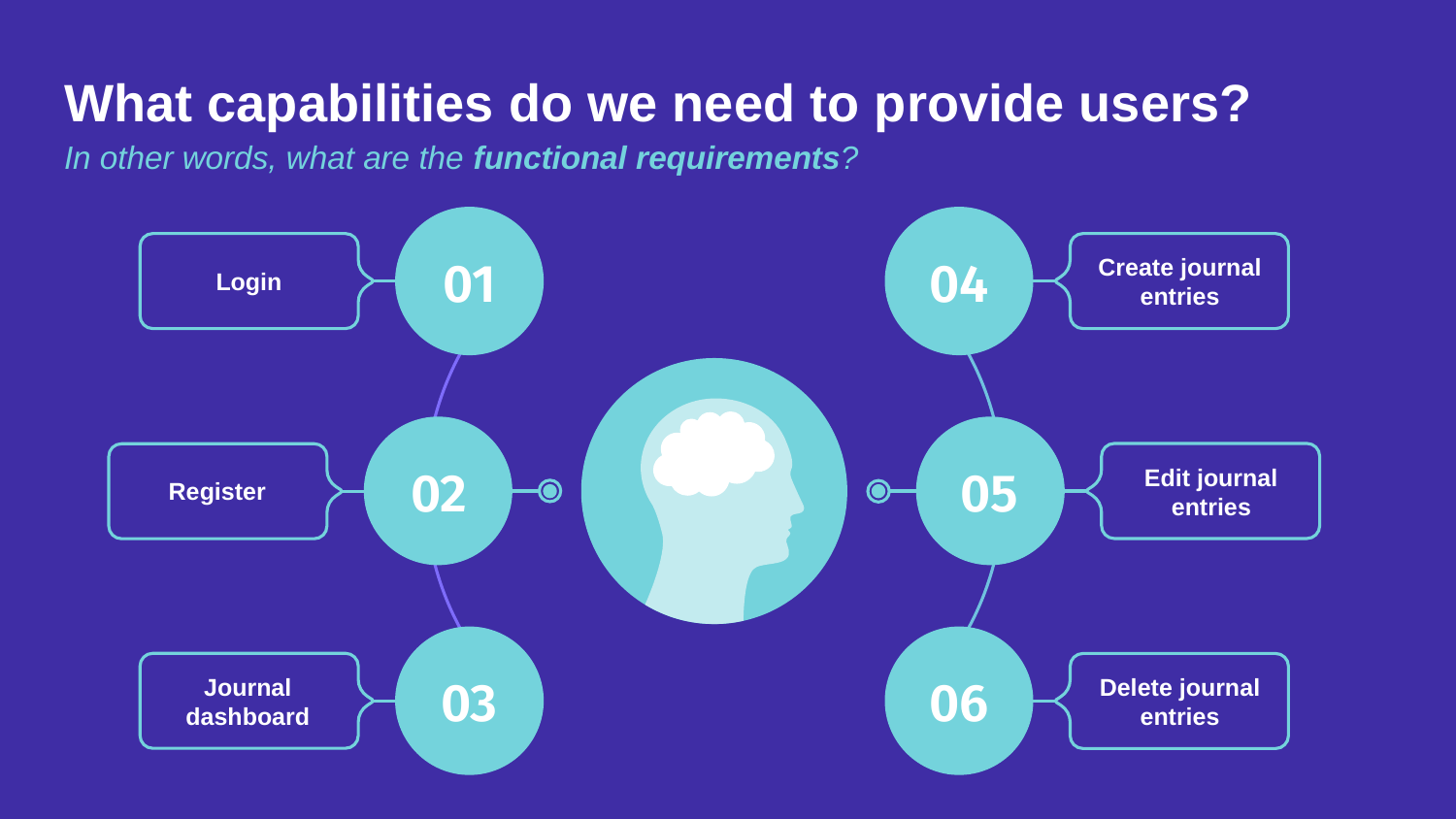

# What capabilities do we need to provide users?
In other words, what are the functional requirements?

01

04

Login
Create journal entries

02

05

Register
Edit journal entries

03

06

Delete journal entries
Journal dashboard